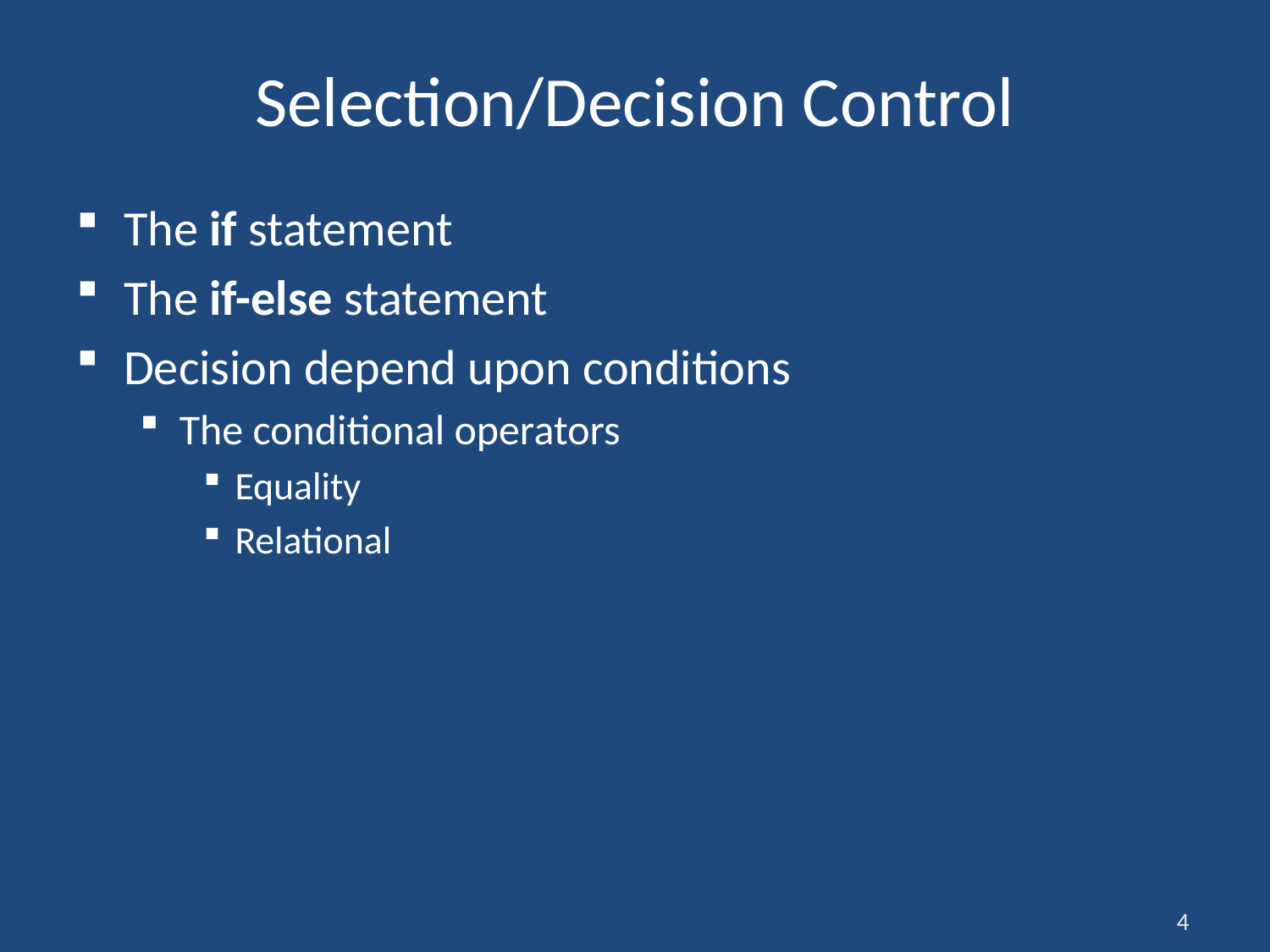

# Selection/Decision Control
The if statement
The if-else statement
Decision depend upon conditions
The conditional operators
Equality
Relational